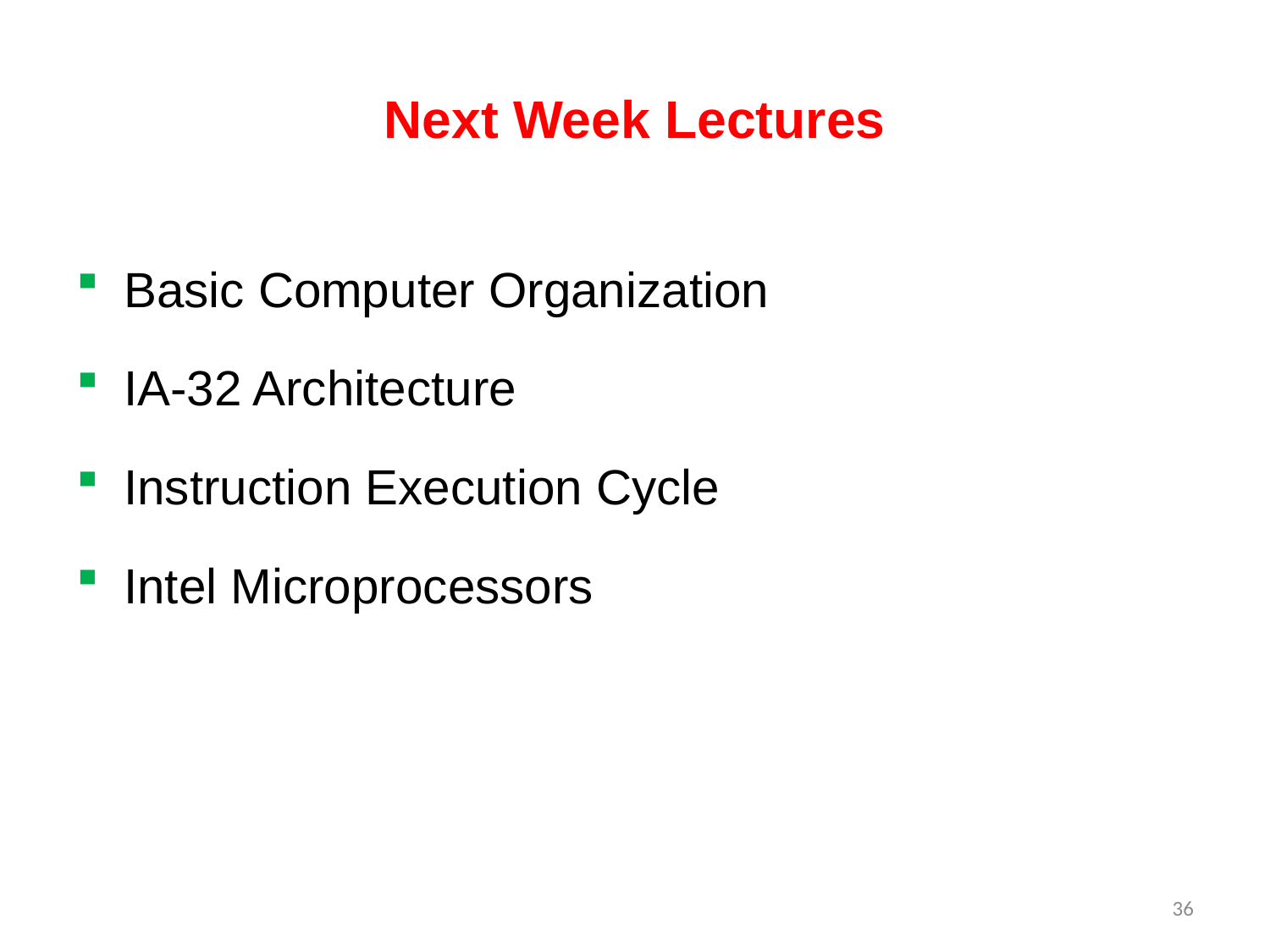

# Next Week Lectures
Basic Computer Organization
IA-32 Architecture
Instruction Execution Cycle
Intel Microprocessors

36